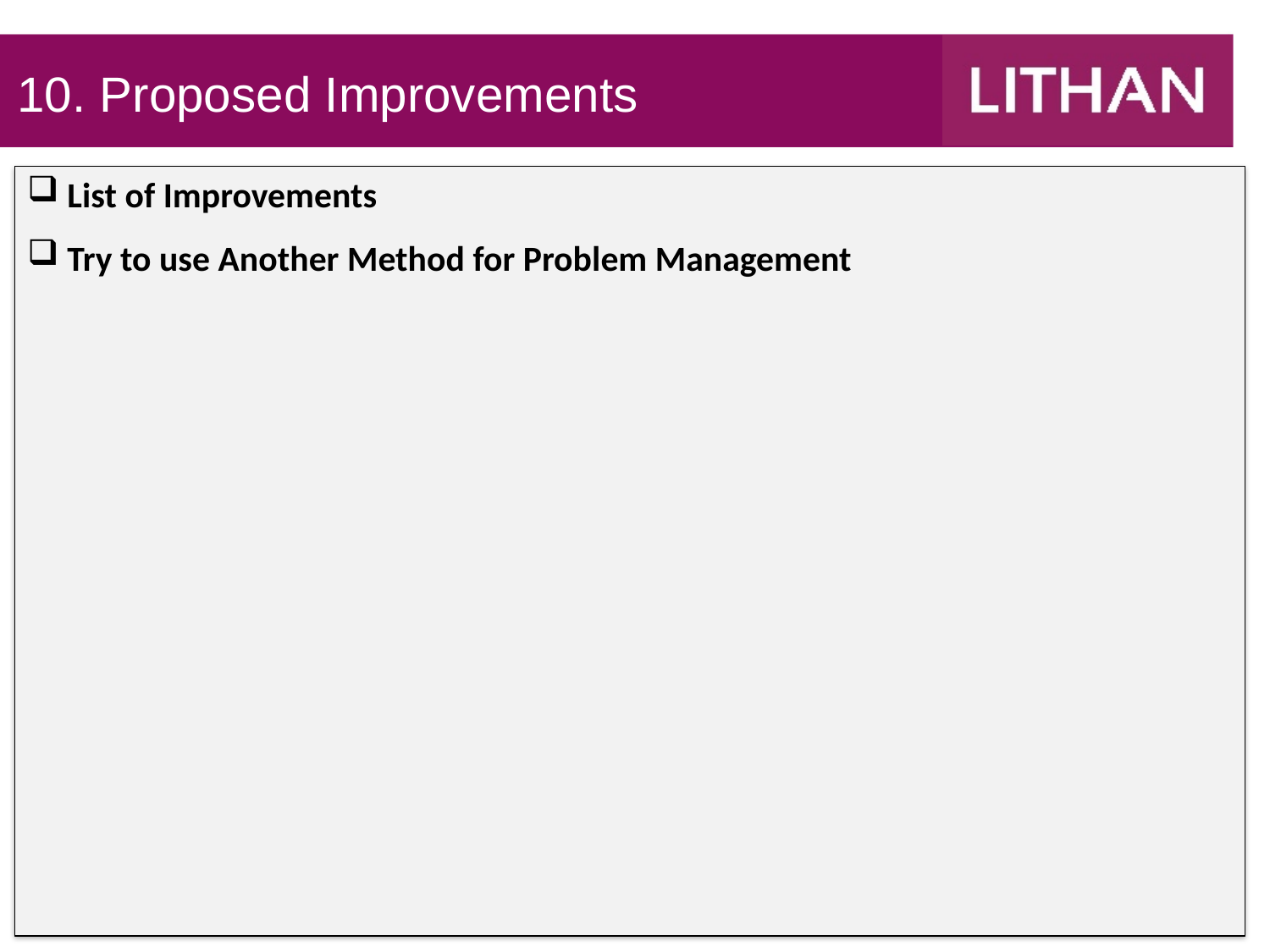

10. Proposed Improvements
List of Improvements
Try to use Another Method for Problem Management